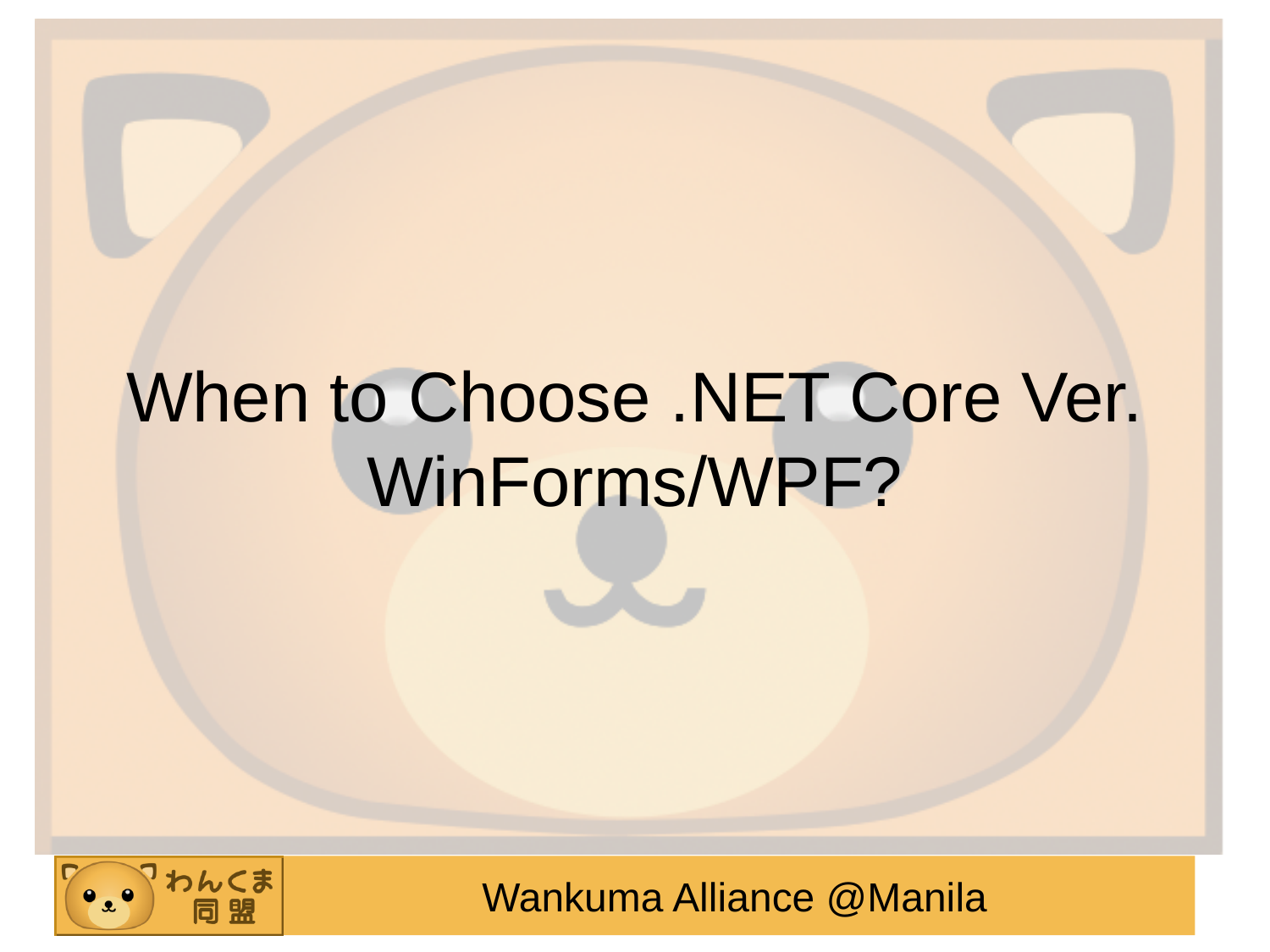

# When to Choose .NET Core Ver. WinForms/WPF?